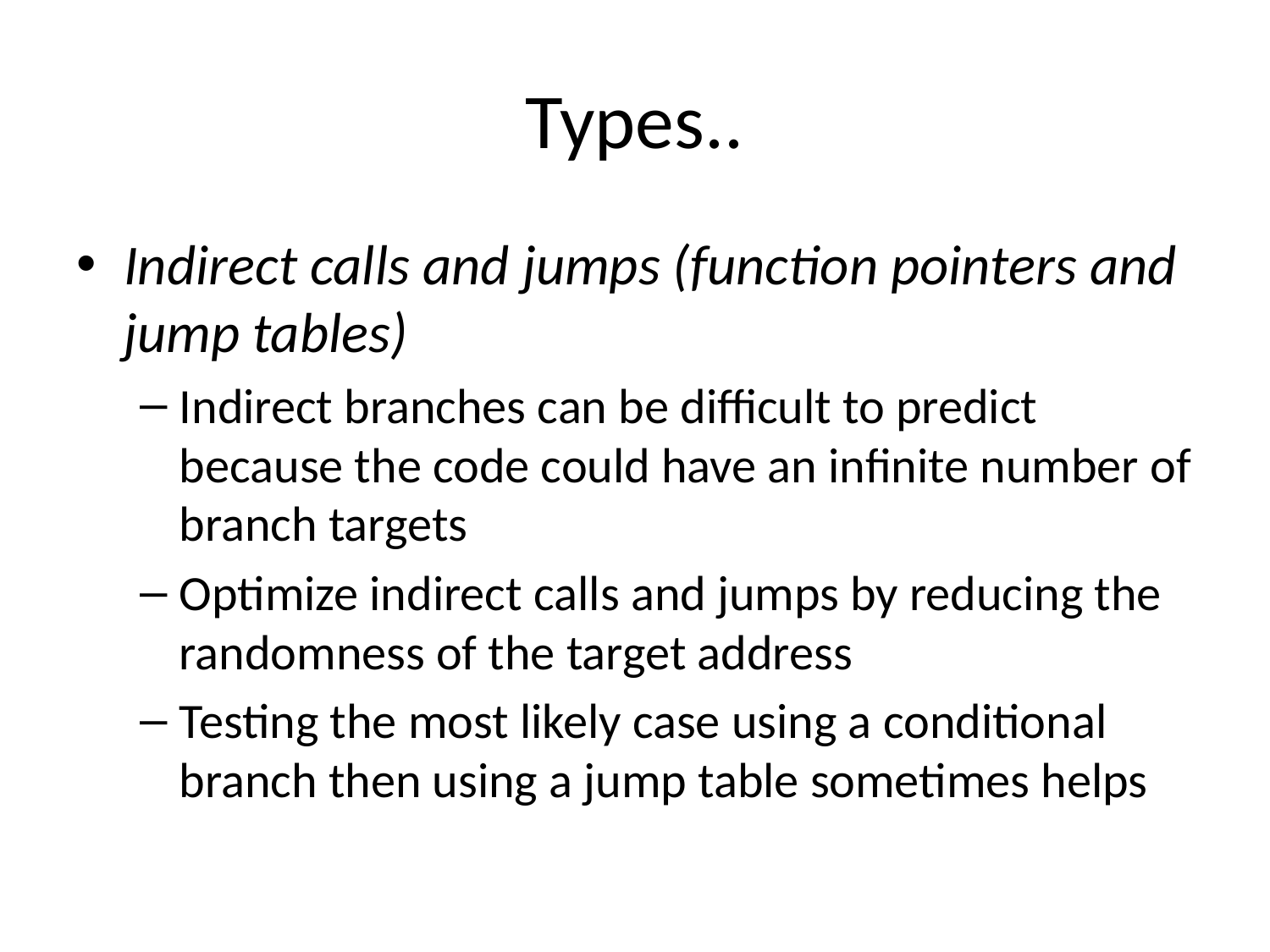

# Types..
Indirect calls and jumps (function pointers and jump tables)
Indirect branches can be difficult to predict because the code could have an infinite number of branch targets
Optimize indirect calls and jumps by reducing the randomness of the target address
Testing the most likely case using a conditional branch then using a jump table sometimes helps